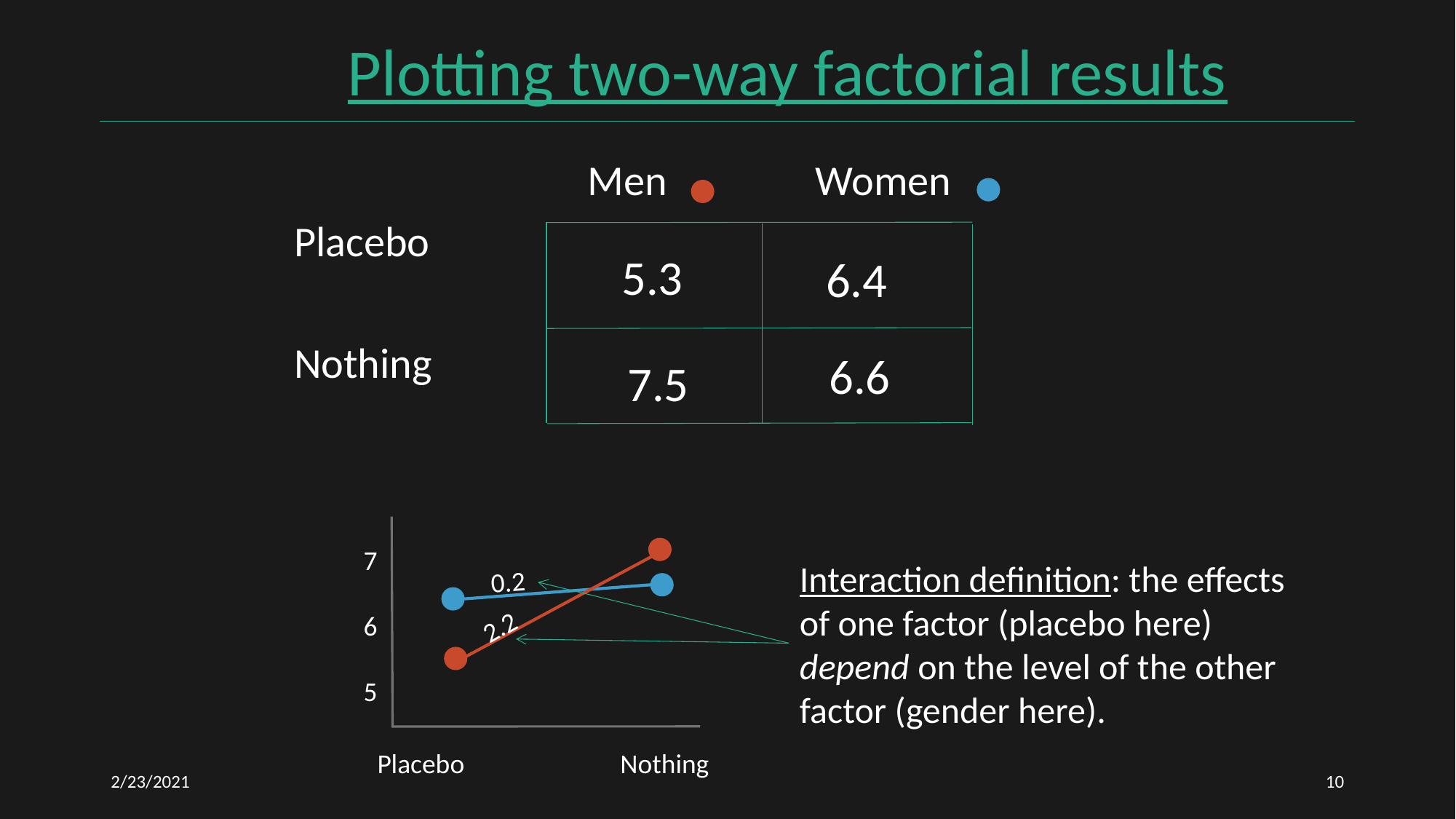

# Plotting two-way factorial results
			     Men	      Women
Placebo

Nothing

5.3
6.4
6.6
7.5
7

6

5

Interaction definition: the effects of one factor (placebo here) depend on the level of the other factor (gender here).
0.2

2.2

Placebo		    Nothing
2/23/2021
10